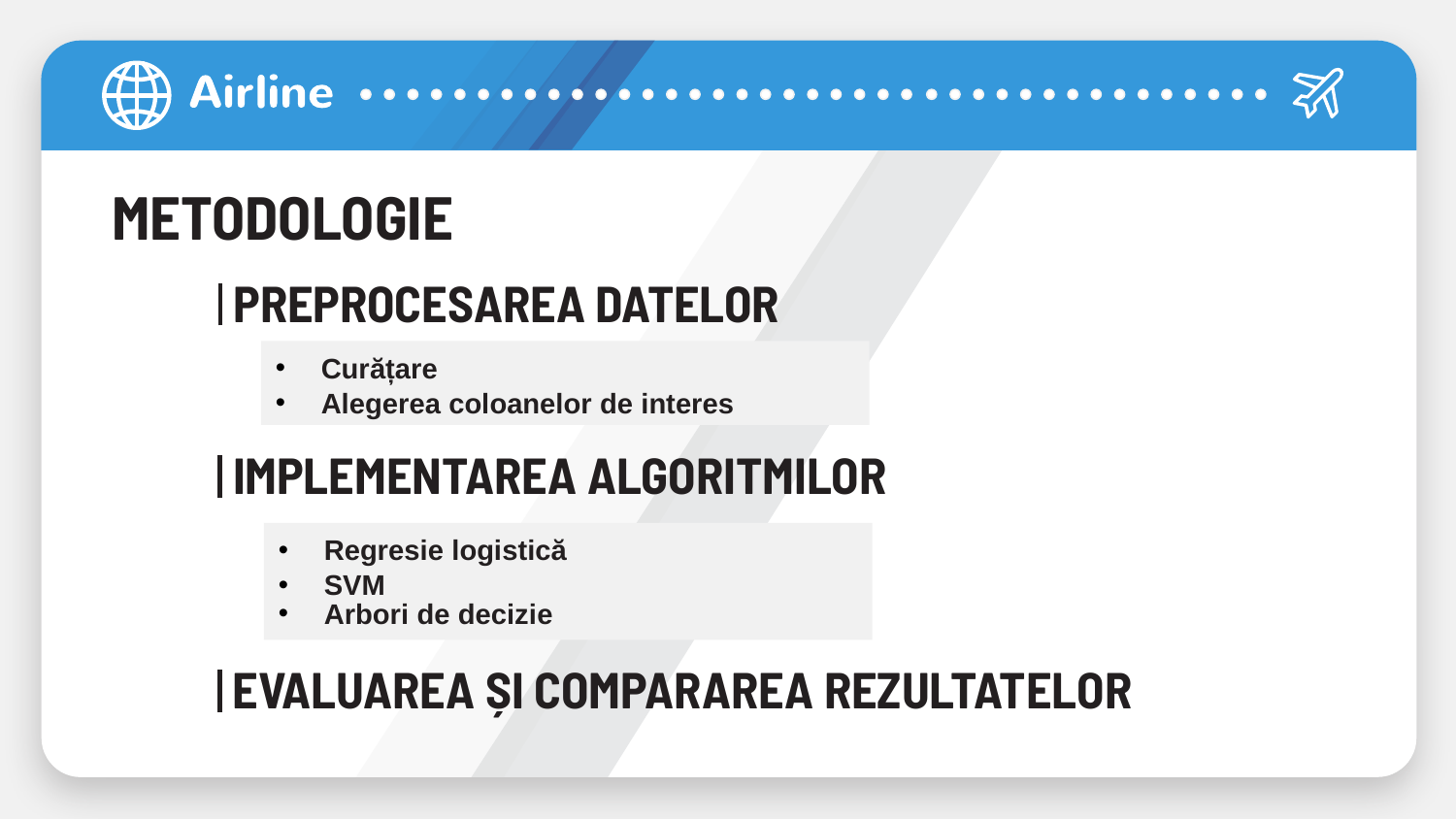

# METODOLOGIE
PREPROCESAREA DATELOR
Curățare

Alegerea coloanelor de interes
IMPLEMENTAREA ALGORITMILOR
Regresie logistică

SVM
Arbori de decizie

EVALUAREA ȘI COMPARAREA REZULTATELOR